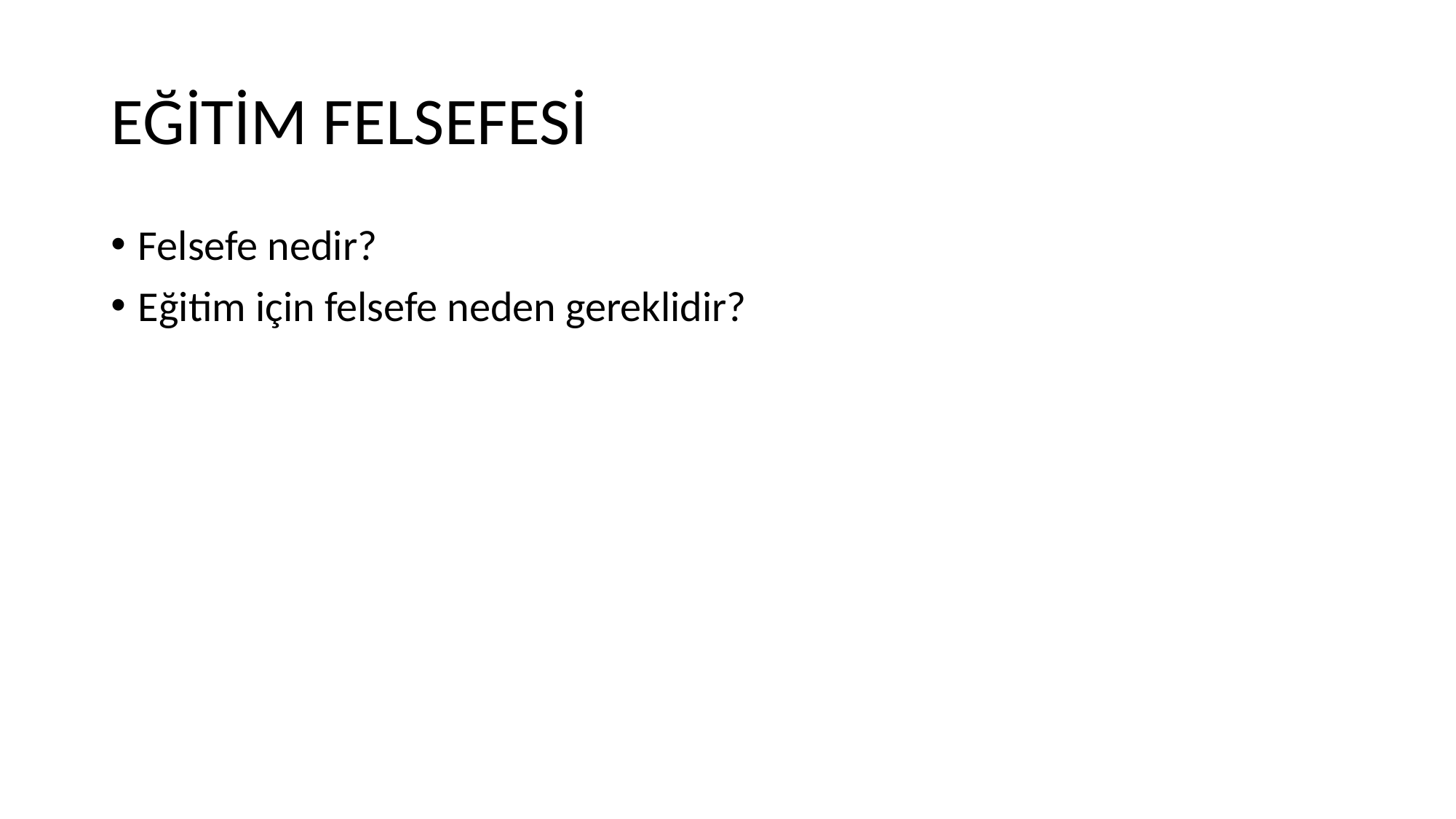

# EĞİTİM FELSEFESİ
Felsefe nedir?
Eğitim için felsefe neden gereklidir?